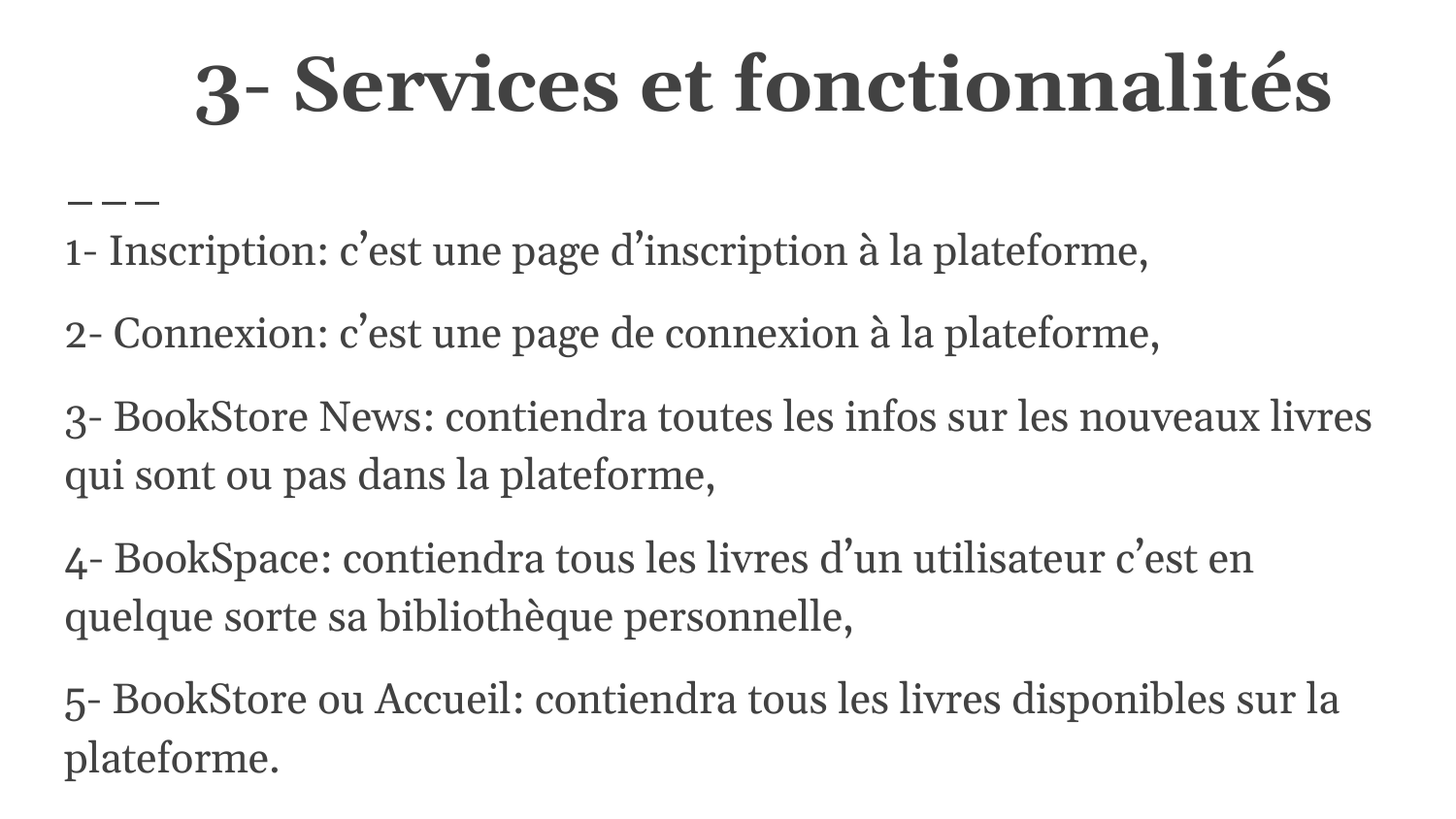

# 3- Services et fonctionnalités
1- Inscription: c’est une page d’inscription à la plateforme,
2- Connexion: c’est une page de connexion à la plateforme,
3- BookStore News: contiendra toutes les infos sur les nouveaux livres qui sont ou pas dans la plateforme,
4- BookSpace: contiendra tous les livres d’un utilisateur c’est en quelque sorte sa bibliothèque personnelle,
5- BookStore ou Accueil: contiendra tous les livres disponibles sur la plateforme.